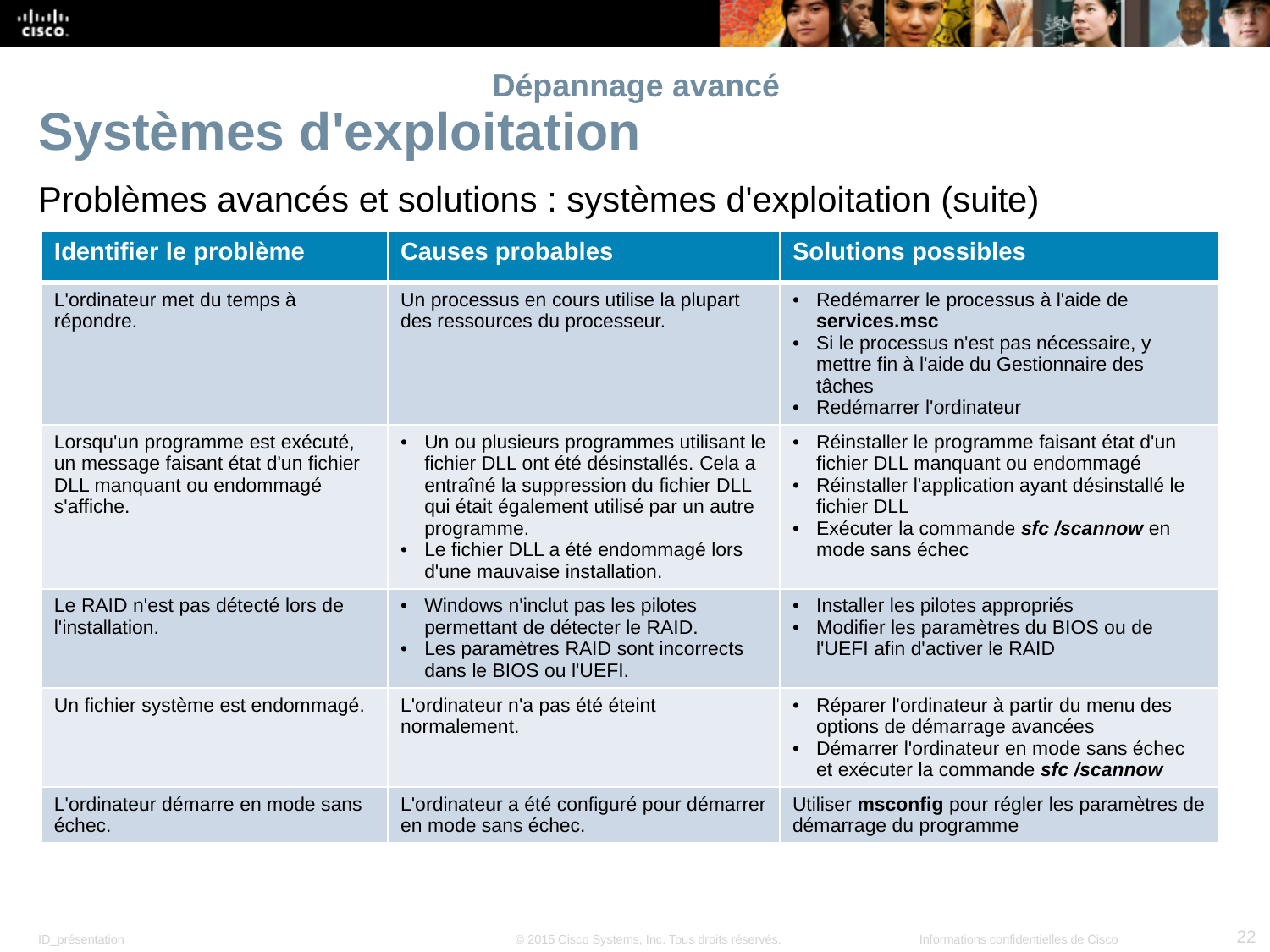

# Dépannage avancé
Systèmes d'exploitation
Problèmes avancés et solutions : systèmes d'exploitation (suite)

| Identifier le problème | Causes probables | Solutions possibles |
| --- | --- | --- |
| L'ordinateur met du temps à répondre. | Un processus en cours utilise la plupart des ressources du processeur. | Redémarrer le processus à l'aide de services.msc Si le processus n'est pas nécessaire, y mettre fin à l'aide du Gestionnaire des tâches Redémarrer l'ordinateur |
| Lorsqu'un programme est exécuté, un message faisant état d'un fichier DLL manquant ou endommagé s'affiche. | Un ou plusieurs programmes utilisant le fichier DLL ont été désinstallés. Cela a entraîné la suppression du fichier DLL qui était également utilisé par un autre programme. Le fichier DLL a été endommagé lors d'une mauvaise installation. | Réinstaller le programme faisant état d'un fichier DLL manquant ou endommagé Réinstaller l'application ayant désinstallé le fichier DLL Exécuter la commande sfc /scannow en mode sans échec |
| Le RAID n'est pas détecté lors de l'installation. | Windows n'inclut pas les pilotes permettant de détecter le RAID. Les paramètres RAID sont incorrects dans le BIOS ou l'UEFI. | Installer les pilotes appropriés Modifier les paramètres du BIOS ou de l'UEFI afin d'activer le RAID |
| Un fichier système est endommagé. | L'ordinateur n'a pas été éteint normalement. | Réparer l'ordinateur à partir du menu des options de démarrage avancées Démarrer l'ordinateur en mode sans échec et exécuter la commande sfc /scannow |
| L'ordinateur démarre en mode sans échec. | L'ordinateur a été configuré pour démarrer en mode sans échec. | Utiliser msconfig pour régler les paramètres de démarrage du programme |